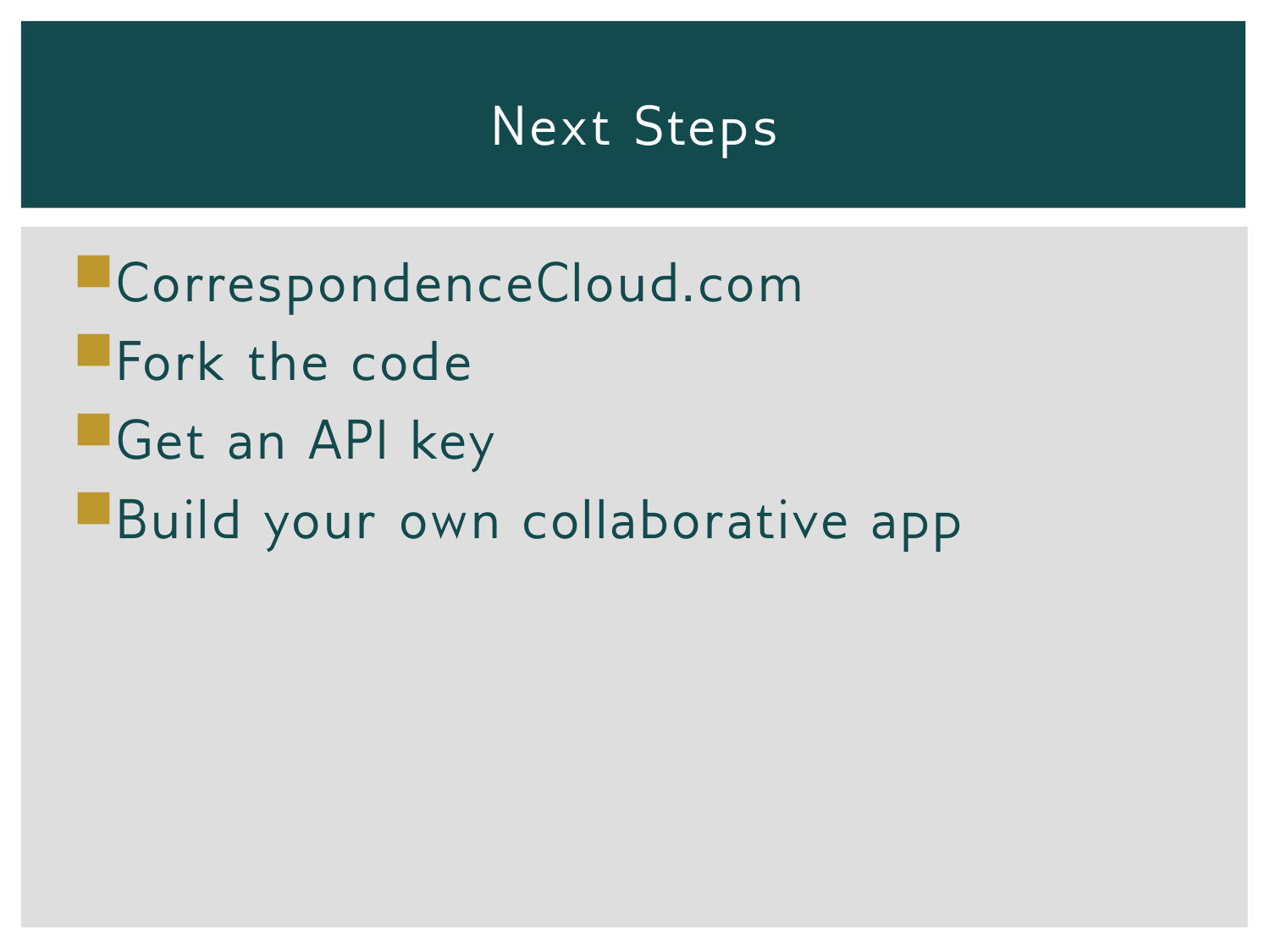

# Next Steps
CorrespondenceCloud.com
Fork the code
Get an API key
Build your own collaborative app